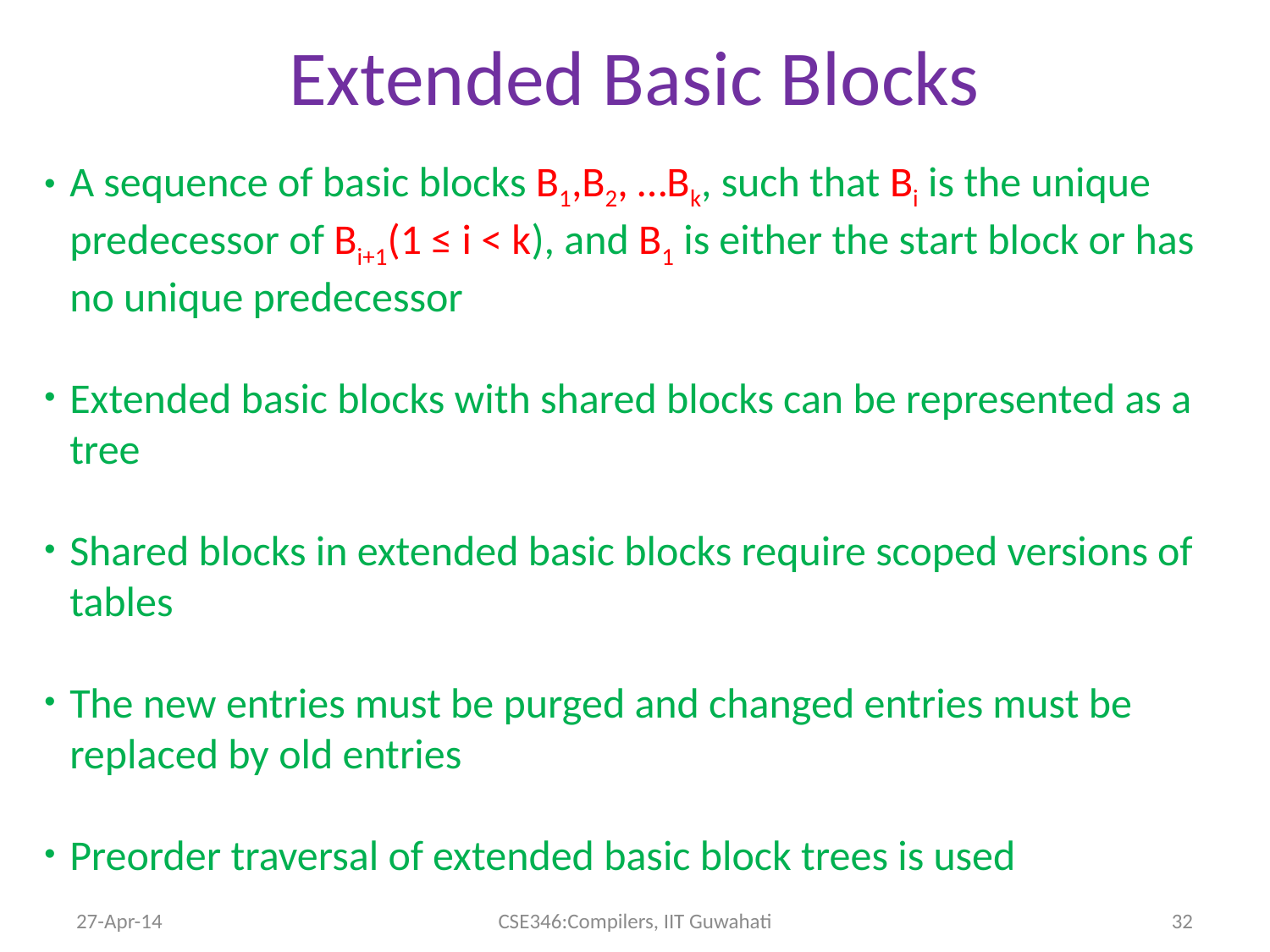

Extended Basic Blocks
A sequence of basic blocks B1,B2, …Bk, such that Bi is the unique predecessor of Bi+1(1 ≤ i < k), and B1 is either the start block or has no unique predecessor

Extended basic blocks with shared blocks can be represented as a tree

Shared blocks in extended basic blocks require scoped versions of tables

The new entries must be purged and changed entries must be replaced by old entries

Preorder traversal of extended basic block trees is used

27-Apr-14
CSE346:Compilers, IIT Guwahati
32